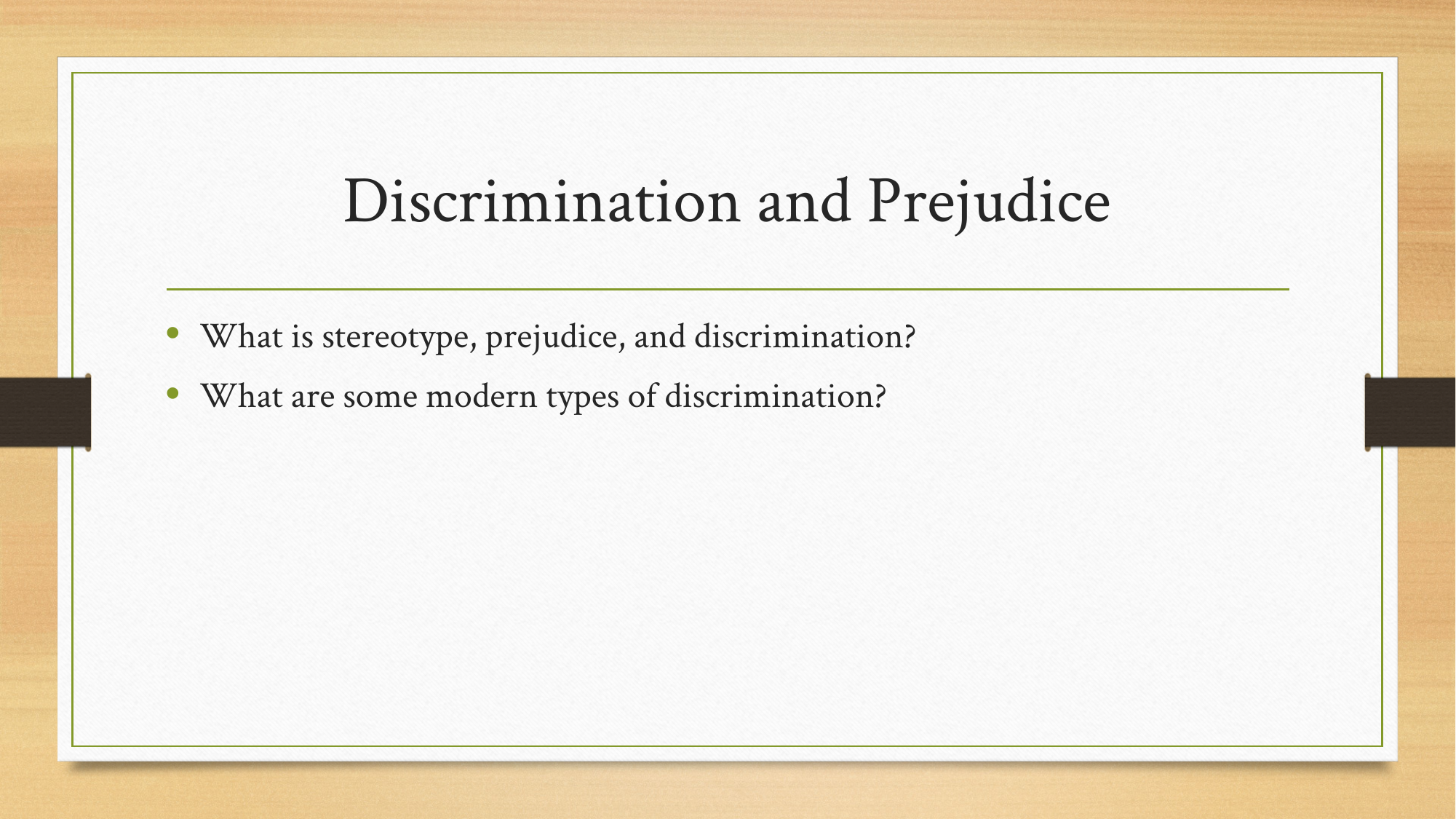

# Discrimination and Prejudice
What is stereotype, prejudice, and discrimination?
What are some modern types of discrimination?